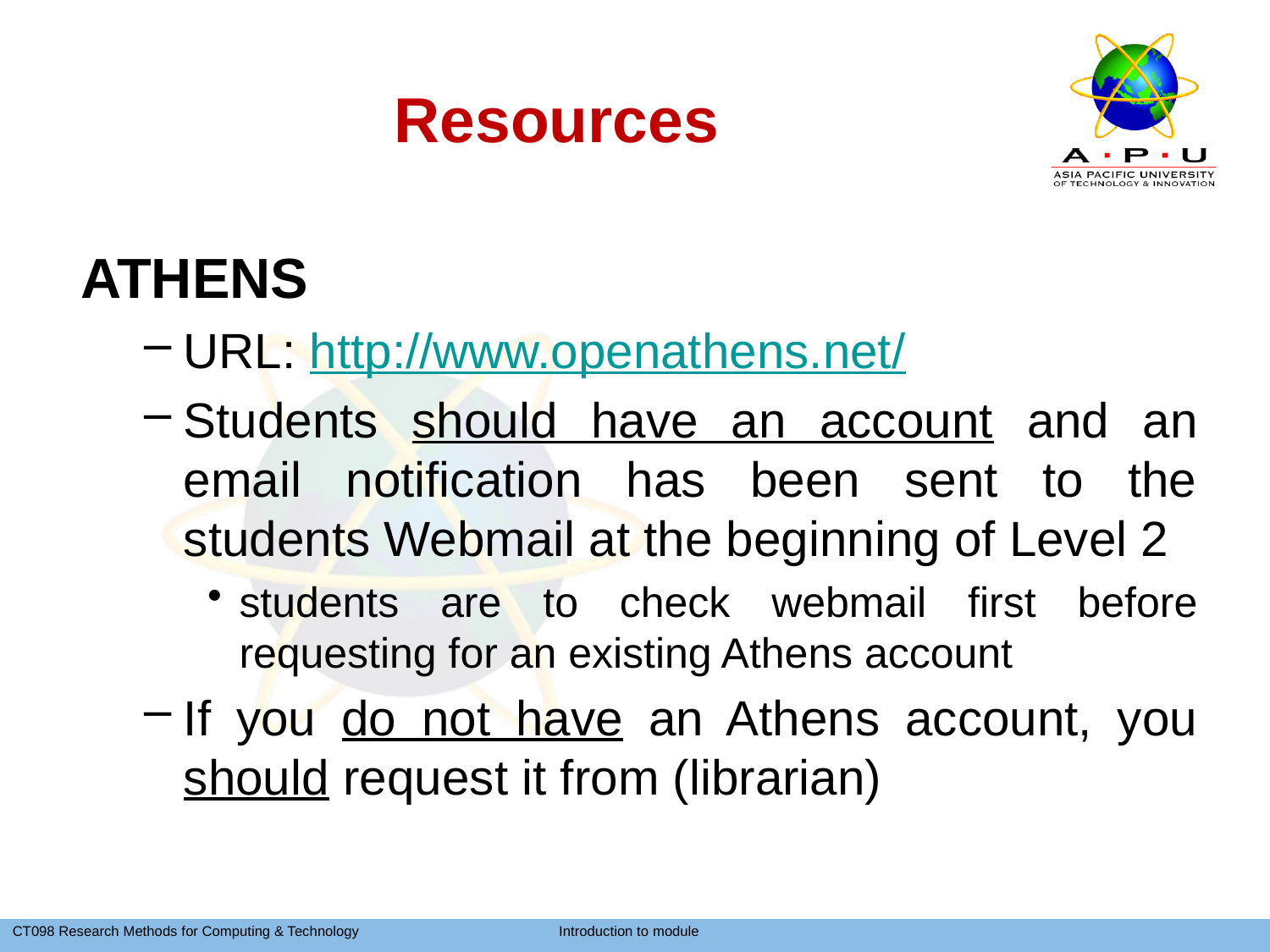

# Resources
ATHENS
URL: http://www.openathens.net/
Students should have an account and an email notification has been sent to the students Webmail at the beginning of Level 2
students are to check webmail first before requesting for an existing Athens account
If you do not have an Athens account, you should request it from (librarian)